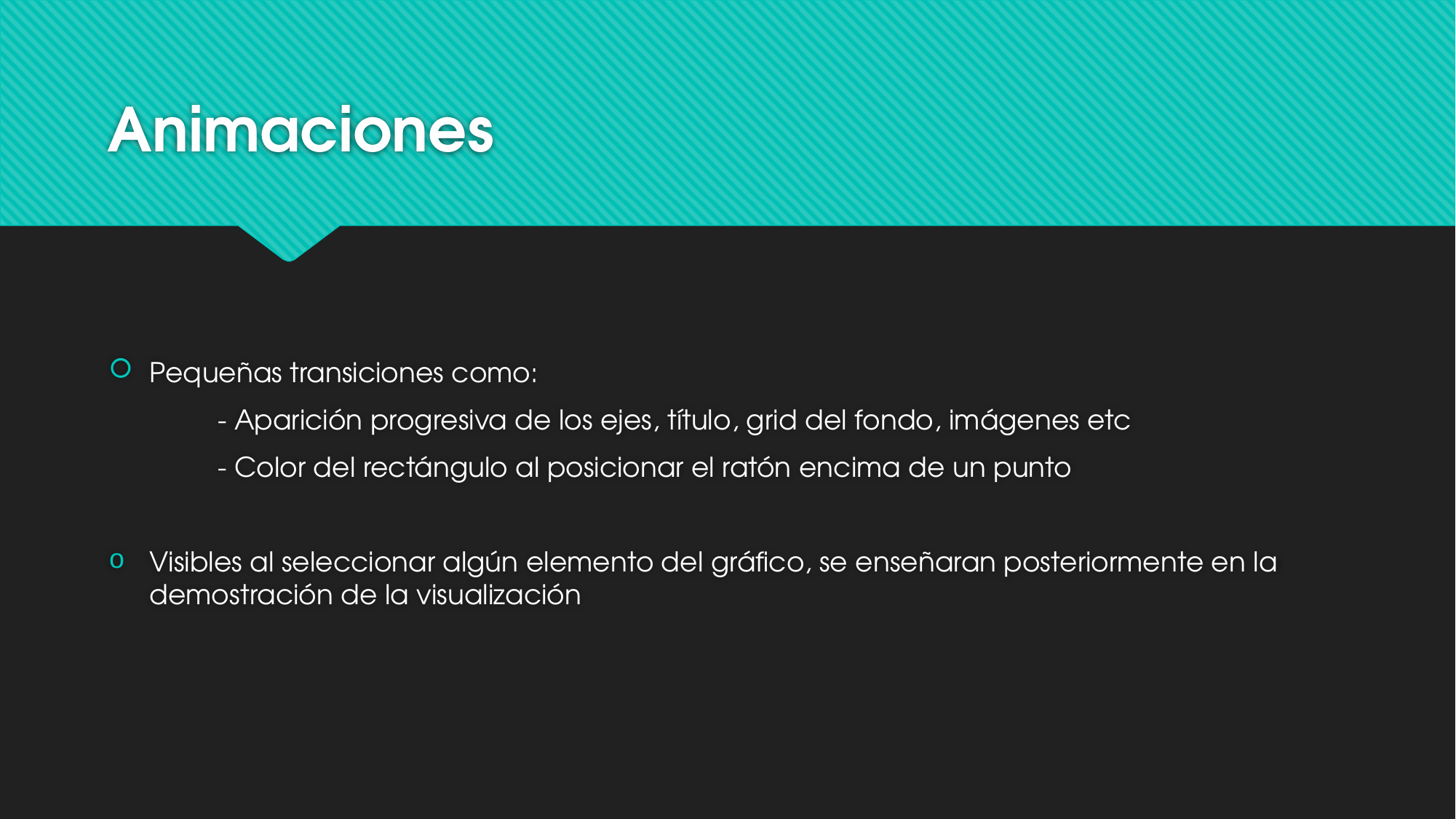

# Animaciones
Pequeñas transiciones como:
	- Aparición progresiva de los ejes, título, grid del fondo, imágenes etc
	- Color del rectángulo al posicionar el ratón encima de un punto

Visibles al seleccionar algún elemento del gráfico, se enseñaran posteriormente en la demostración de la visualización